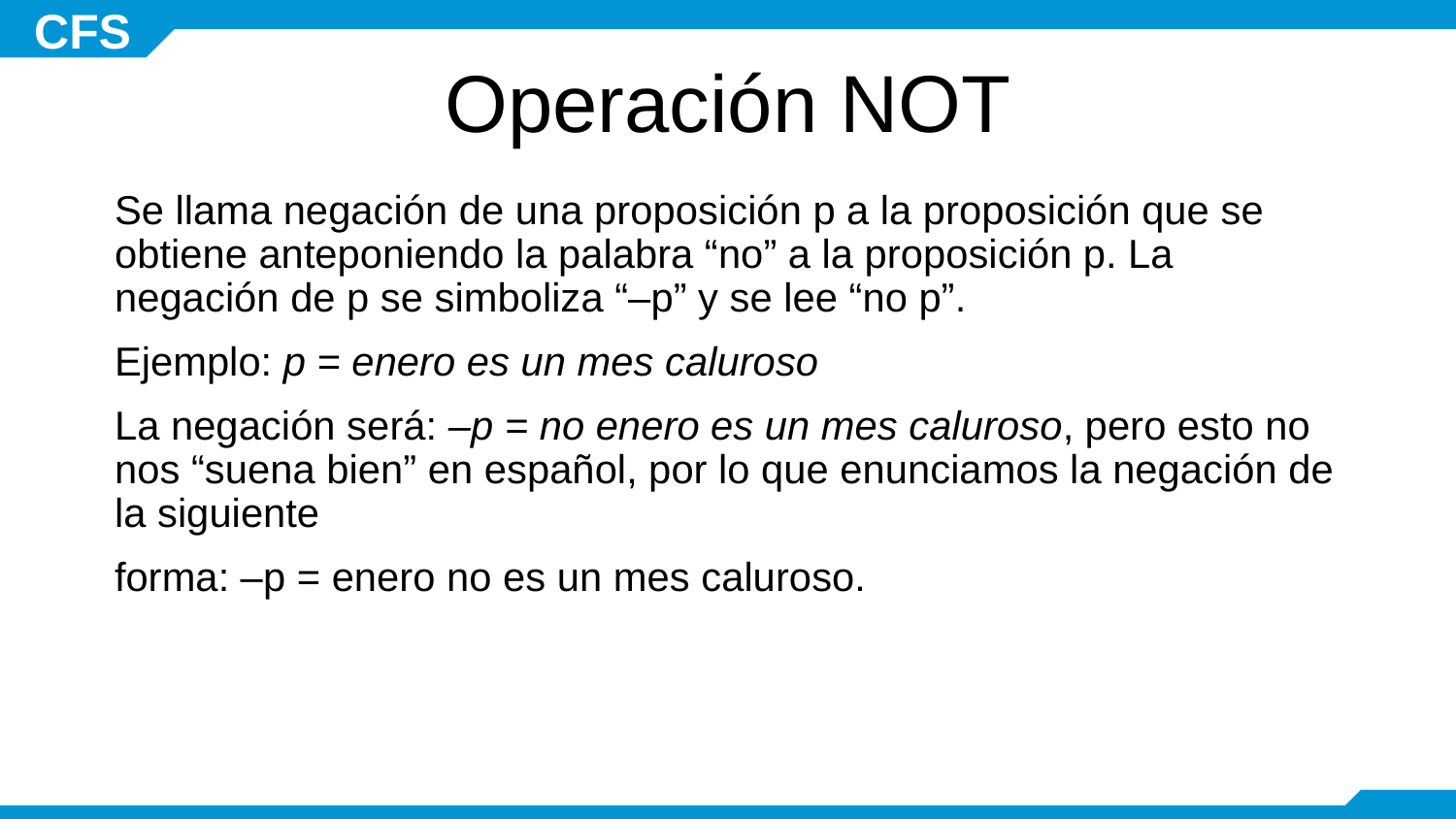

# Operación NOT
Se llama negación de una proposición p a la proposición que se obtiene anteponiendo la palabra “no” a la proposición p. La negación de p se simboliza “–p” y se lee “no p”.
Ejemplo: p = enero es un mes caluroso
La negación será: –p = no enero es un mes caluroso, pero esto no nos “suena bien” en español, por lo que enunciamos la negación de la siguiente
forma: –p = enero no es un mes caluroso.